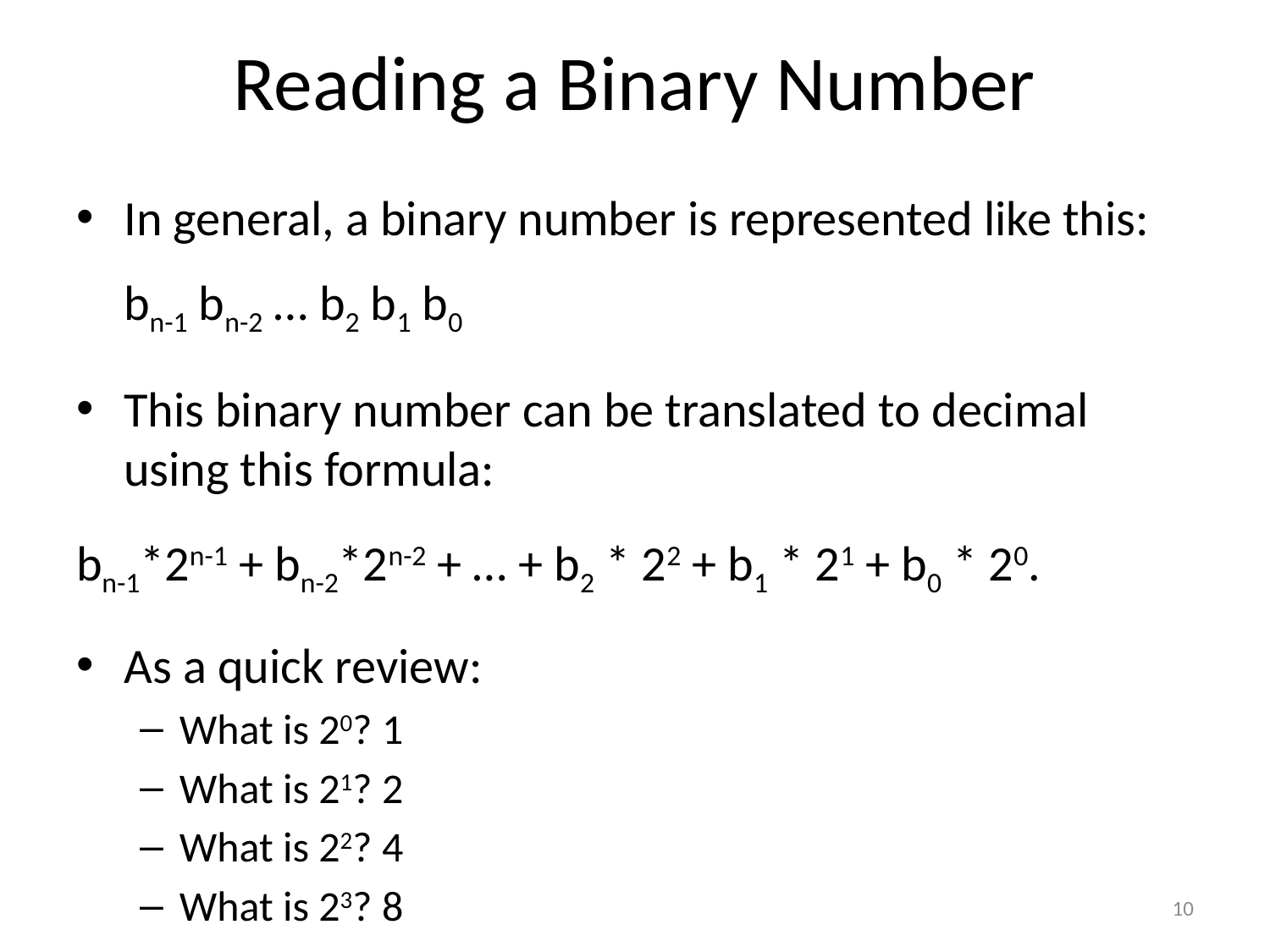

# Reading a Binary Number
In general, a binary number is represented like this:
bn-1 bn-2 … b2 b1 b0

This binary number can be translated to decimal using this formula:
bn-1*2n-1 + bn-2*2n-2 + … + b2 * 22 + b1 * 21 + b0 * 20.
As a quick review:
What is 20? 1
What is 21? 2
What is 22? 4
What is 23? 8

10